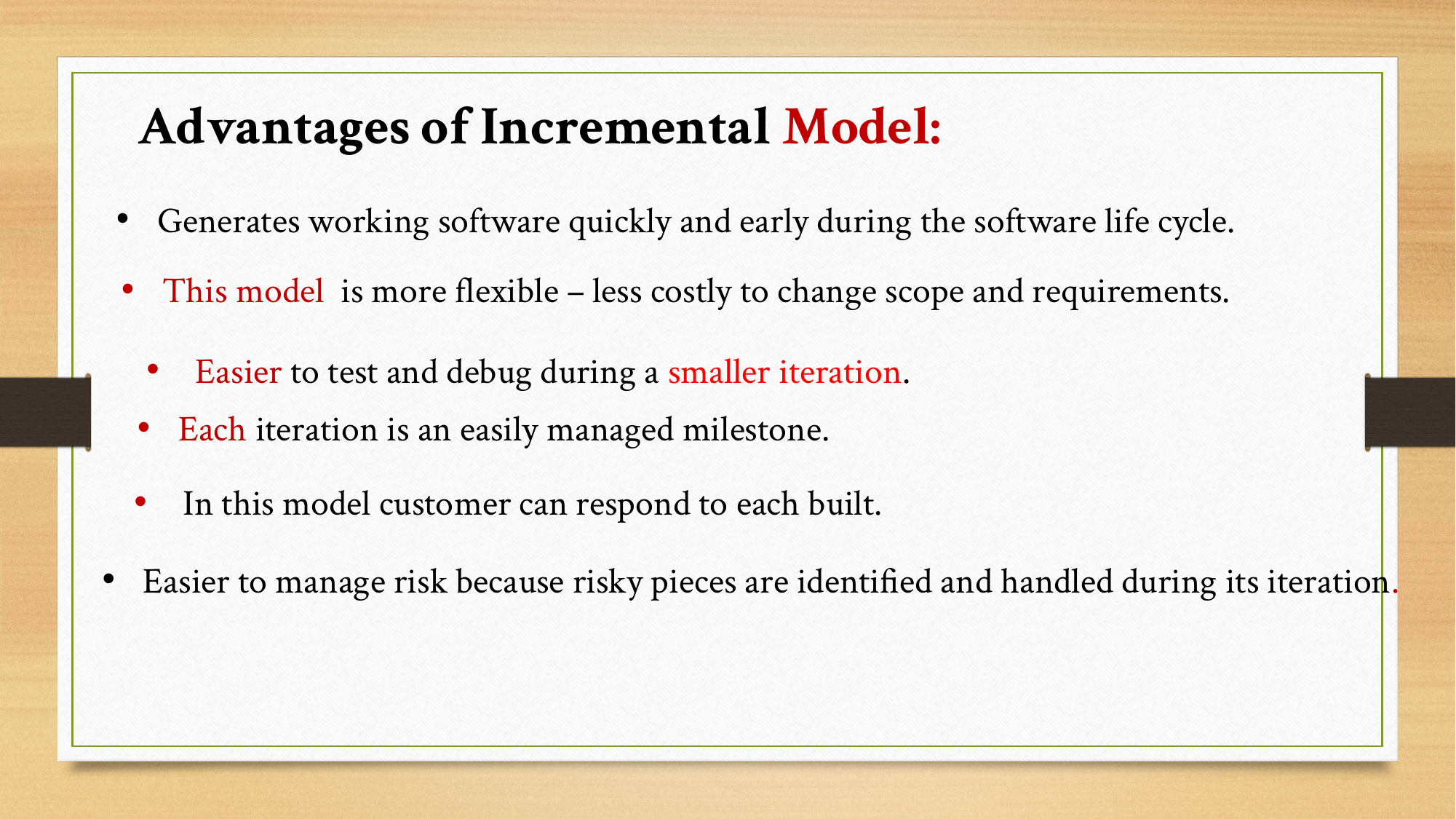

Advantages of Incremental Model:
Generates working software quickly and early during the software life cycle.
This model  is more flexible – less costly to change scope and requirements.
 Easier to test and debug during a smaller iteration.
Each iteration is an easily managed milestone.
 In this model customer can respond to each built.
Easier to manage risk because risky pieces are identified and handled during its iteration.